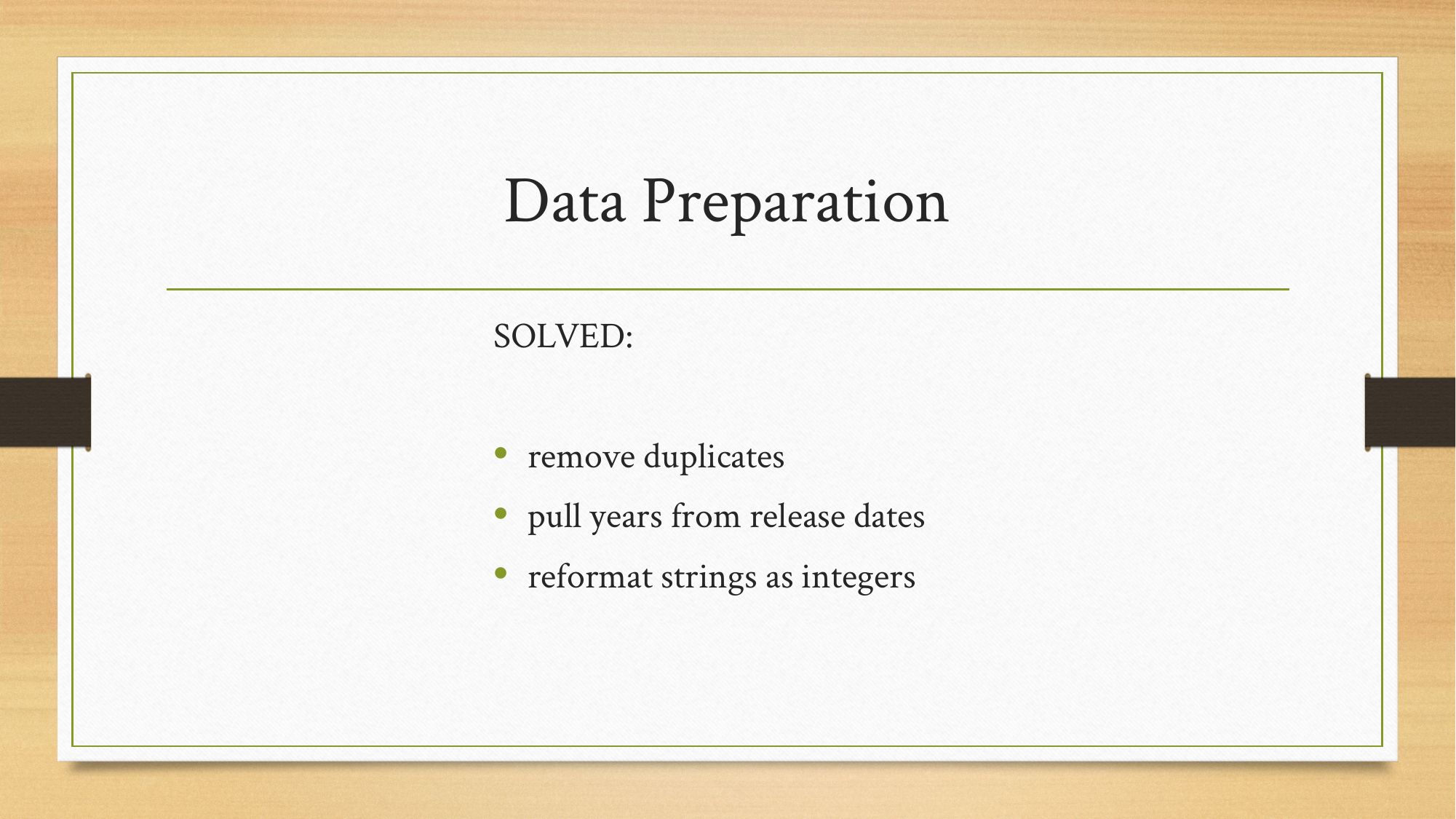

# Data Preparation
SOLVED:

remove duplicates
pull years from release dates
reformat strings as integers